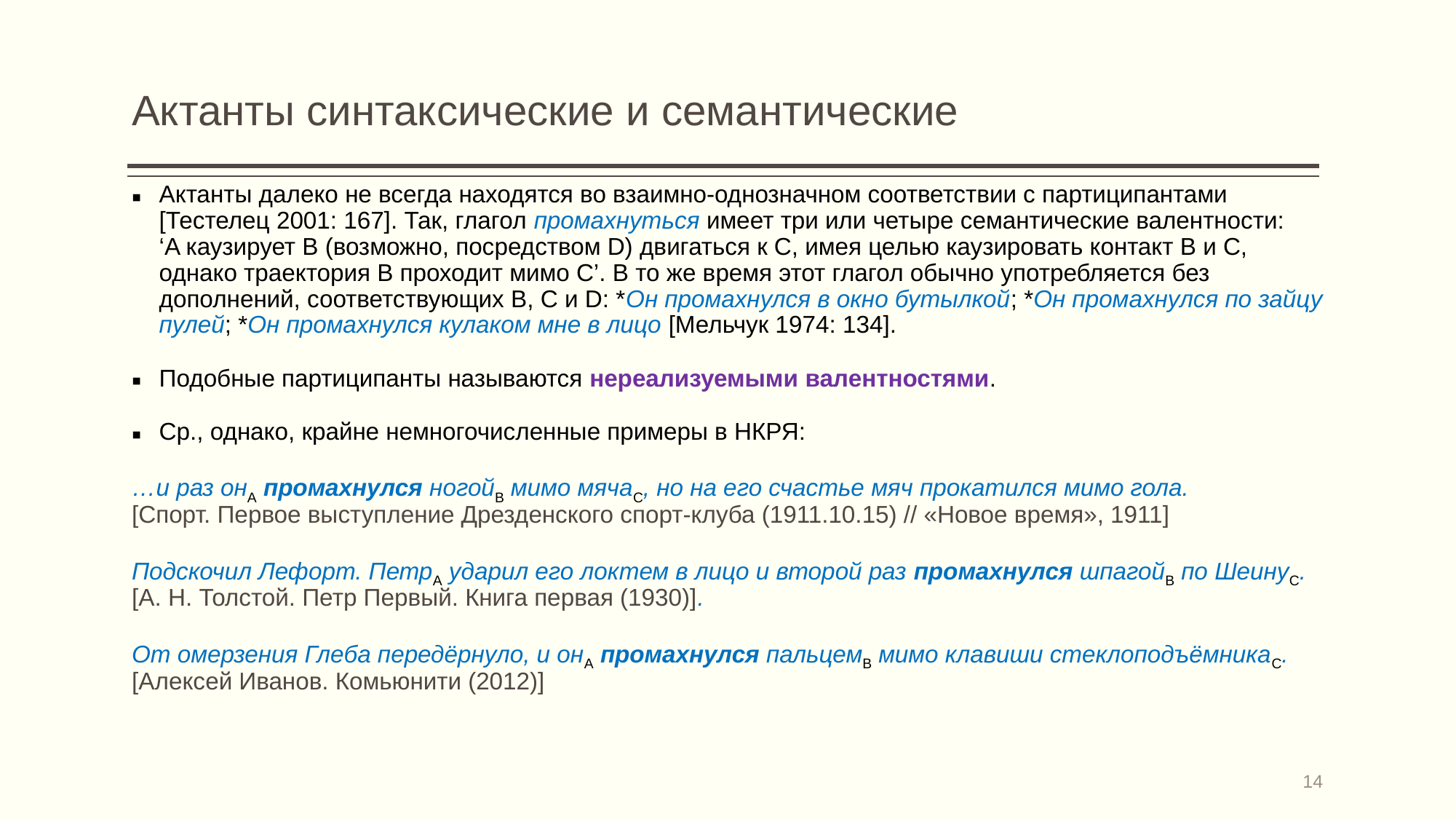

# Актанты синтаксические и семантические
Актанты далеко не всегда находятся во взаимно-однозначном соответствии с партиципантами [Тестелец 2001: 167]. Так, глагол промахнуться имеет три или четыре семантические валентности:
‘A каузирует B (возможно, посредством D) двигаться к C, имея целью каузировать контакт B и C, однако траектория B проходит мимо C’. В то же время этот глагол обычно употребляется без дополнений, соответствующих B, C и D: *Он промахнулся в окно бутылкой; *Он промахнулся по зайцу пулей; *Он промахнулся кулаком мне в лицо [Мельчук 1974: 134].
Подобные партиципанты называются нереализуемыми валентностями.
Ср., однако, крайне немногочисленные примеры в НКРЯ:
…и раз онA промахнулся ногойB мимо мячаC, но на его счастье мяч прокатился мимо гола.
[Спорт. Первое выступление Дрезденского спорт-клуба (1911.10.15) // «Новое время», 1911]
Подскочил Лефорт. ПетрA ударил его локтем в лицо и второй раз промахнулся шпагойB по ШеинуC.
[А. Н. Толстой. Петр Первый. Книга первая (1930)].
От омерзения Глеба передёрнуло, и онA промахнулся пальцемB мимо клавиши стеклоподъёмникаC. [Алексей Иванов. Комьюнити (2012)]
14